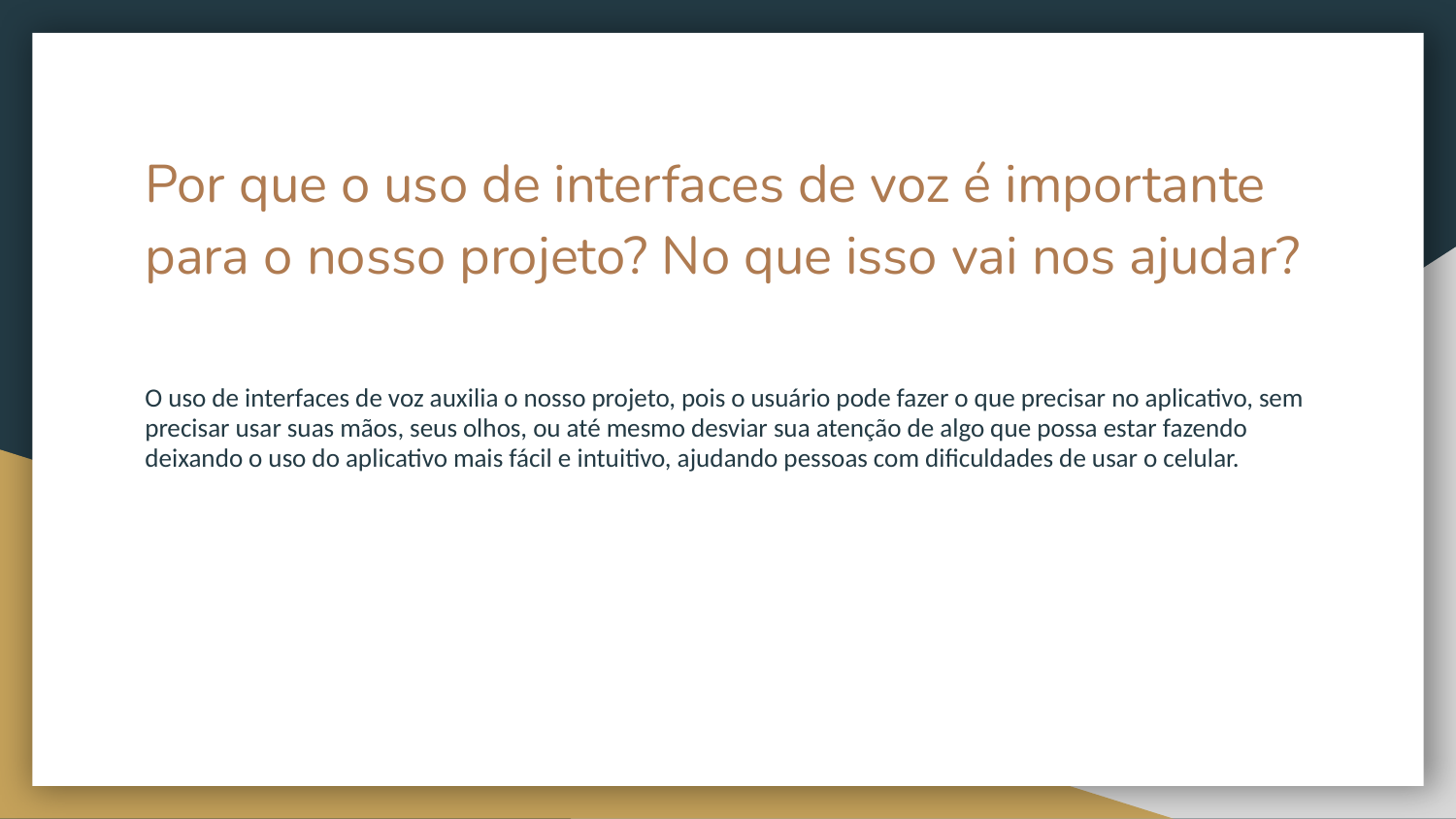

# Por que o uso de interfaces de voz é importante para o nosso projeto? No que isso vai nos ajudar?
O uso de interfaces de voz auxilia o nosso projeto, pois o usuário pode fazer o que precisar no aplicativo, sem precisar usar suas mãos, seus olhos, ou até mesmo desviar sua atenção de algo que possa estar fazendo deixando o uso do aplicativo mais fácil e intuitivo, ajudando pessoas com dificuldades de usar o celular.